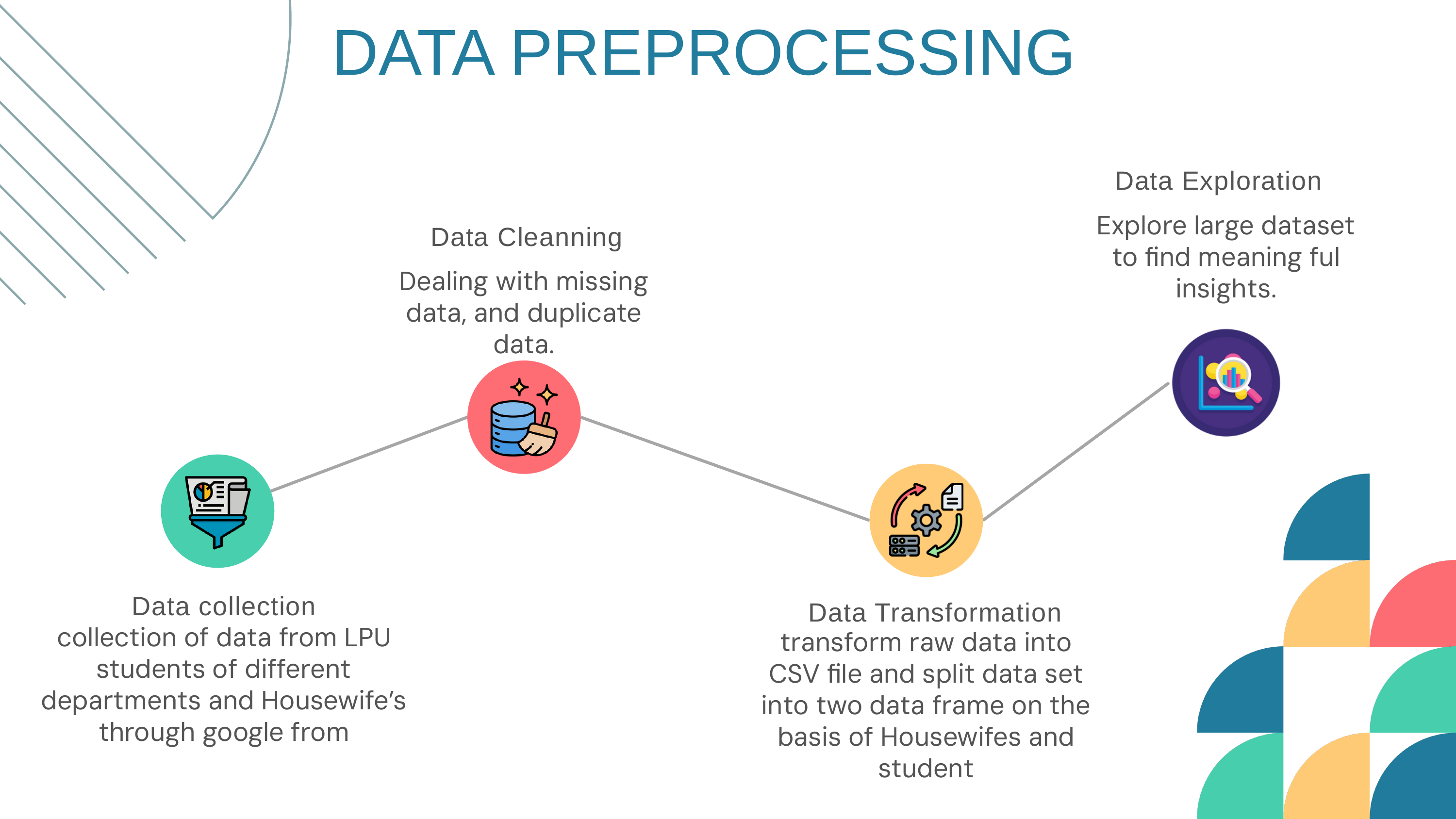

DATA PREPROCESSING
Data Exploration
Explore large dataset to find meaning ful insights.

Data Cleanning
Dealing with missing data, and duplicate data.

Data collection
Data Transformation
collection of data from LPU students of different departments and Housewife’s through google from

transform raw data into CSV file and split data set into two data frame on the basis of Housewifes and student